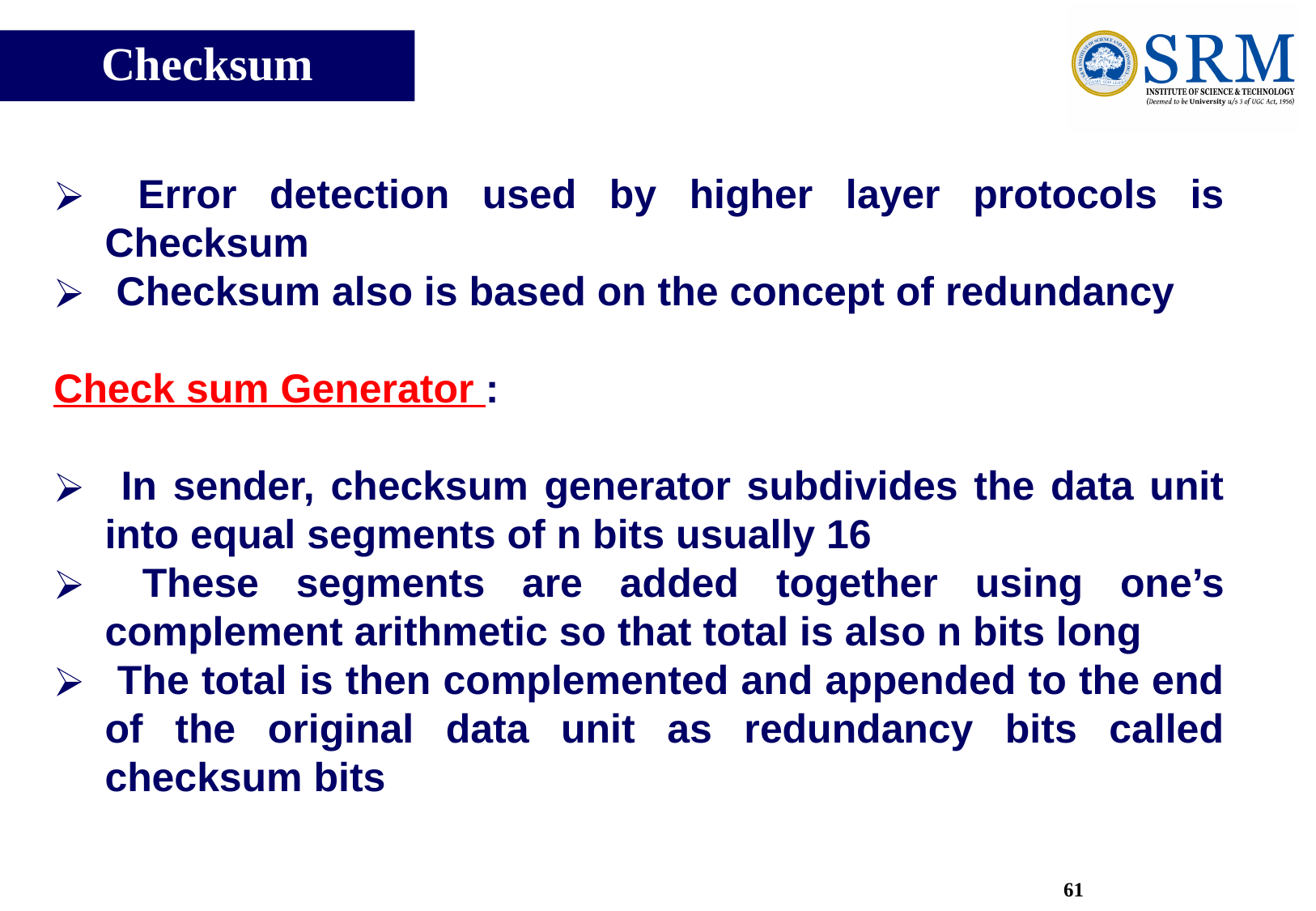

Checksum
 Error detection used by higher layer protocols is Checksum
 Checksum also is based on the concept of redundancy

Check sum Generator :

 In sender, checksum generator subdivides the data unit into equal segments of n bits usually 16
 These segments are added together using one’s complement arithmetic so that total is also n bits long
 The total is then complemented and appended to the end of the original data unit as redundancy bits called checksum bits
61